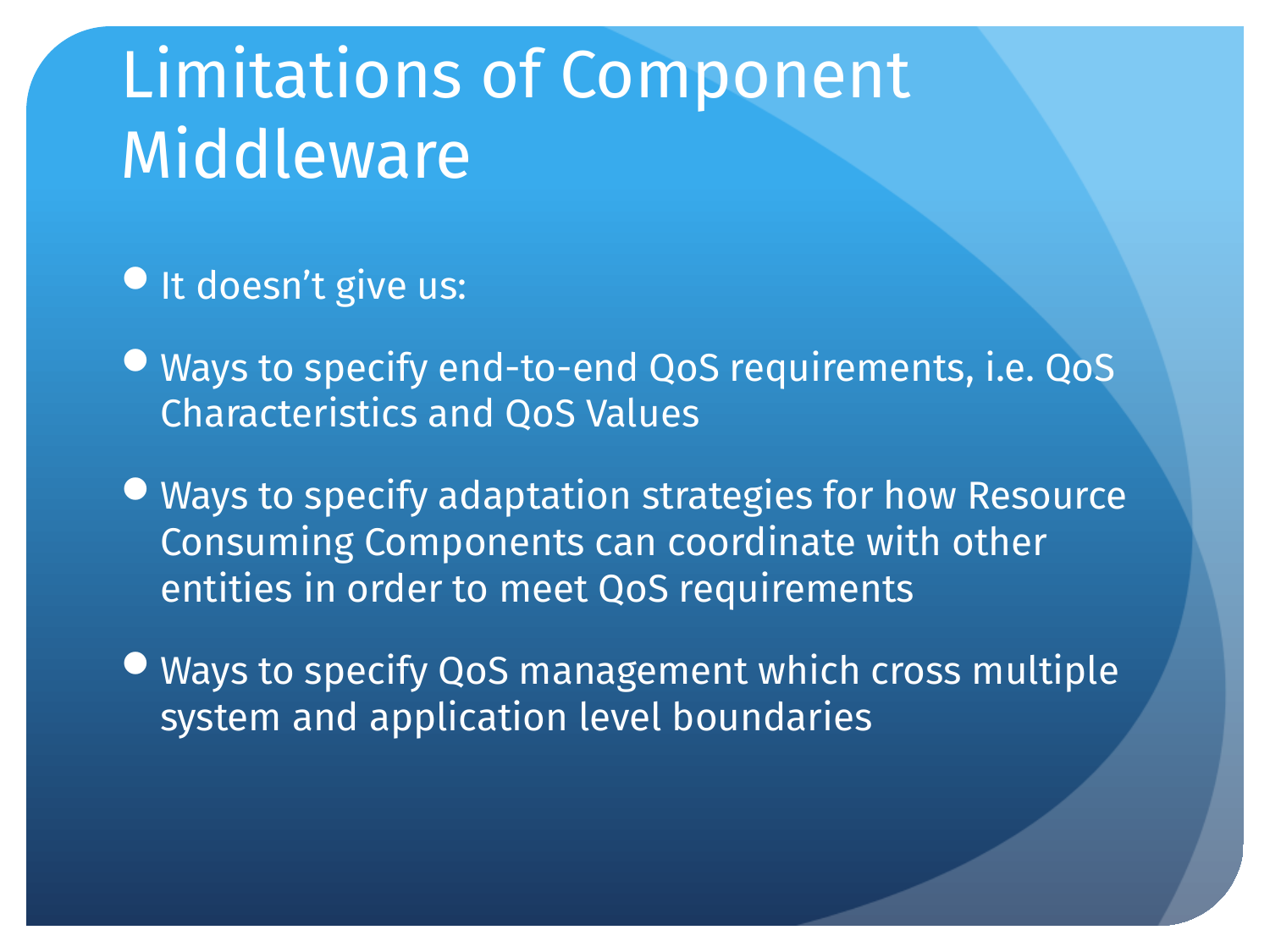

# Limitations of Component Middleware
It doesn’t give us:
Ways to specify end-to-end QoS requirements, i.e. QoS Characteristics and QoS Values
Ways to specify adaptation strategies for how Resource Consuming Components can coordinate with other entities in order to meet QoS requirements
Ways to specify QoS management which cross multiple system and application level boundaries